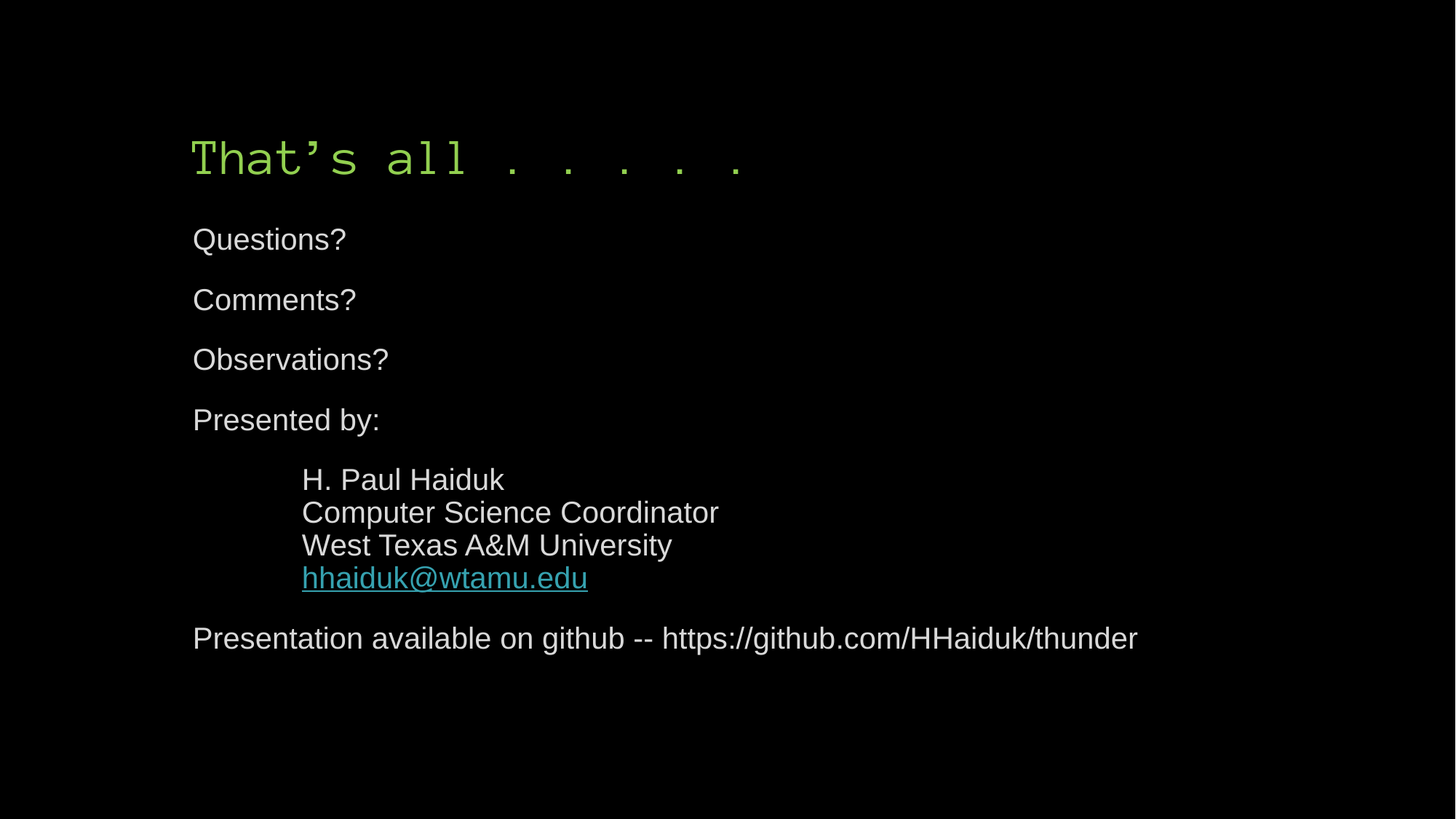

# That’s all . . . . .
Questions?
Comments?
Observations?
Presented by:
	H. Paul Haiduk
	Computer Science Coordinator
	West Texas A&M University
	hhaiduk@wtamu.edu
Presentation available on github -- https://github.com/HHaiduk/thunder